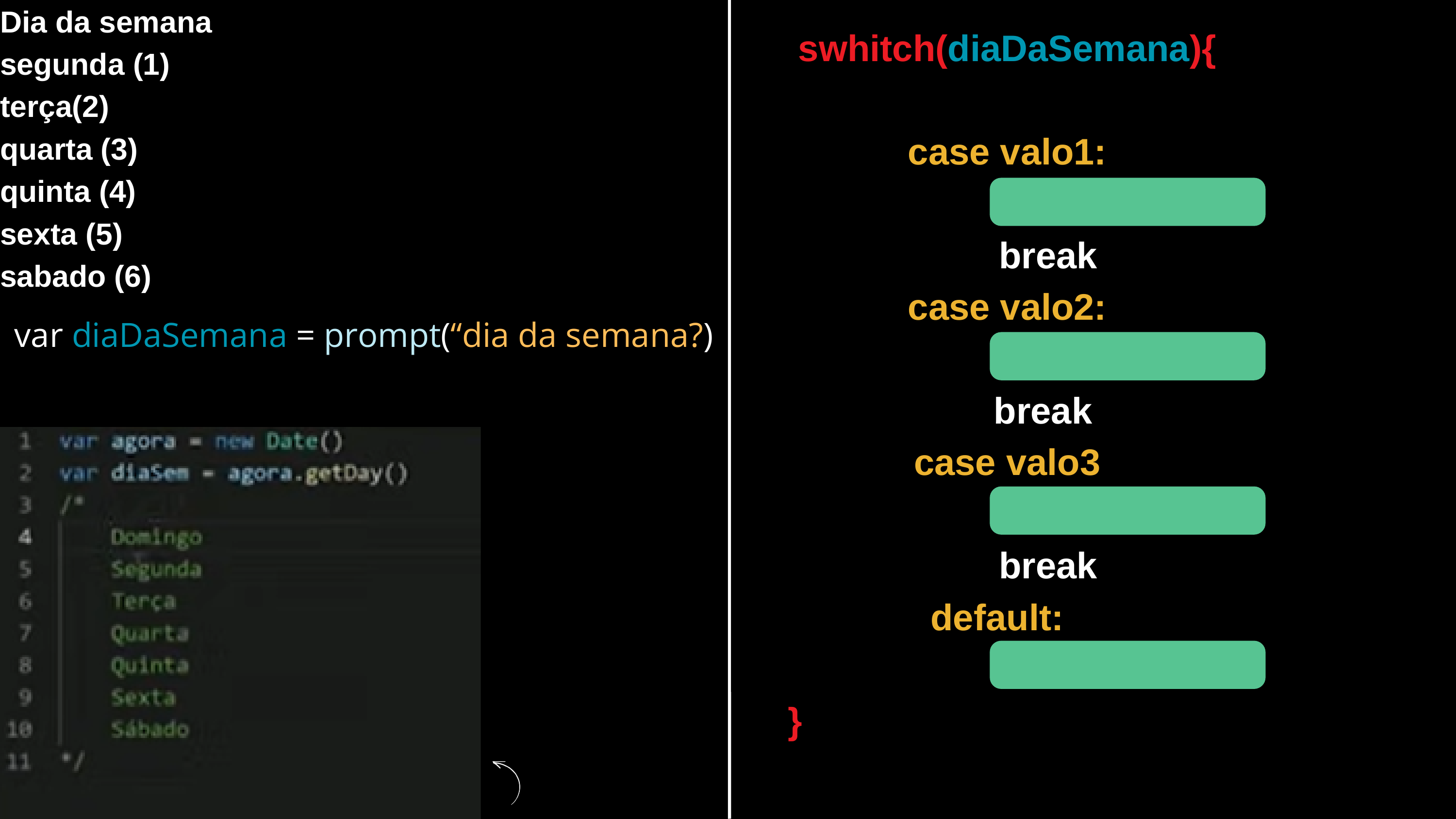

Dia da semana
segunda (1)
terça(2)
quarta (3)
quinta (4)
sexta (5)
sabado (6)
swhitch(diaDaSemana){

case valo1:

        break
case valo2:

       break
case valo3

        break
              default:

}

var diaDaSemana = prompt(“dia da semana?)